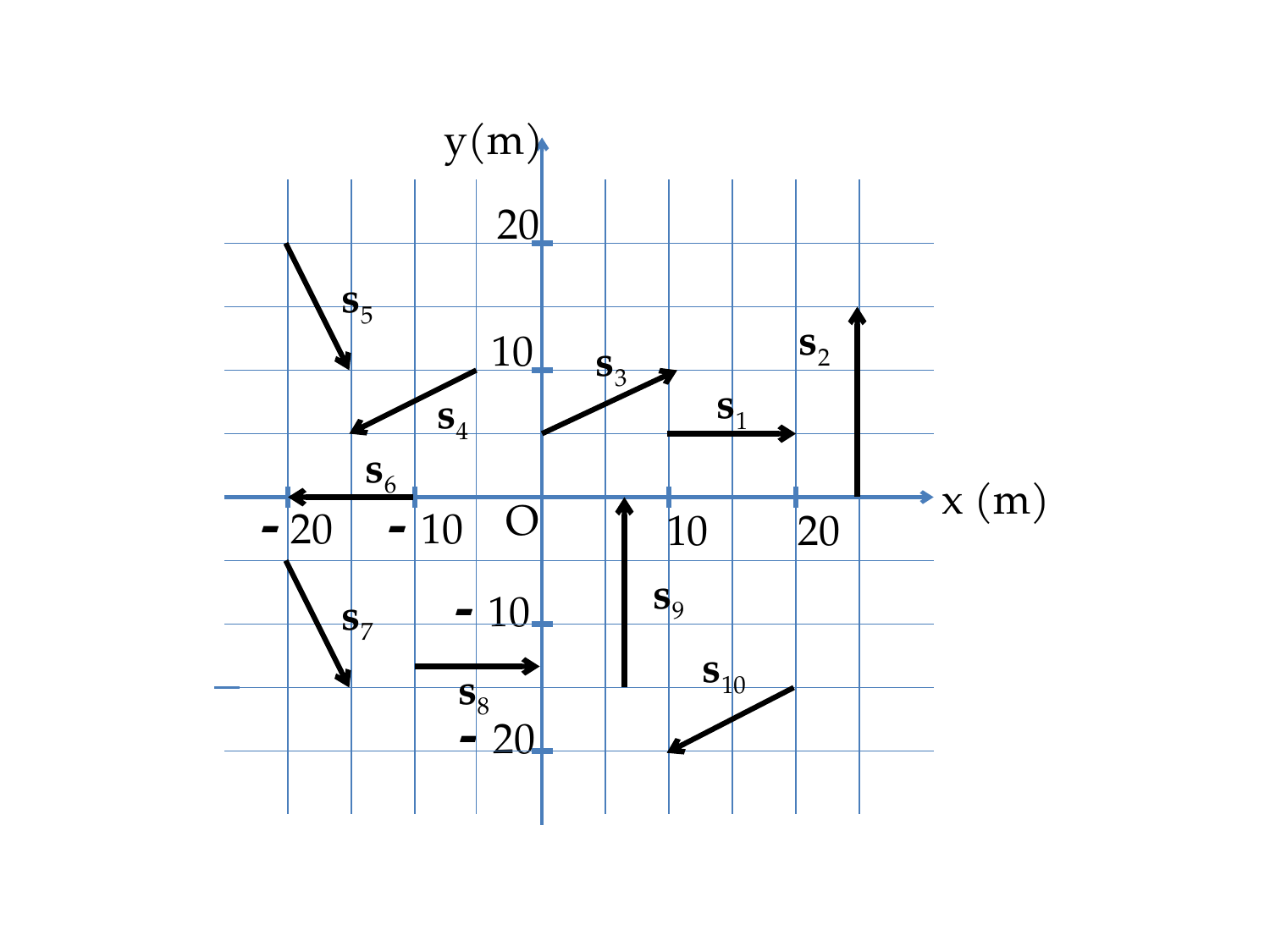

y(m)
20
s5
s2
10
s3
s1
s4
s6
x (m)
- 20
- 10
O
10
20
s9
- 10
s7
s10
s8
- 20